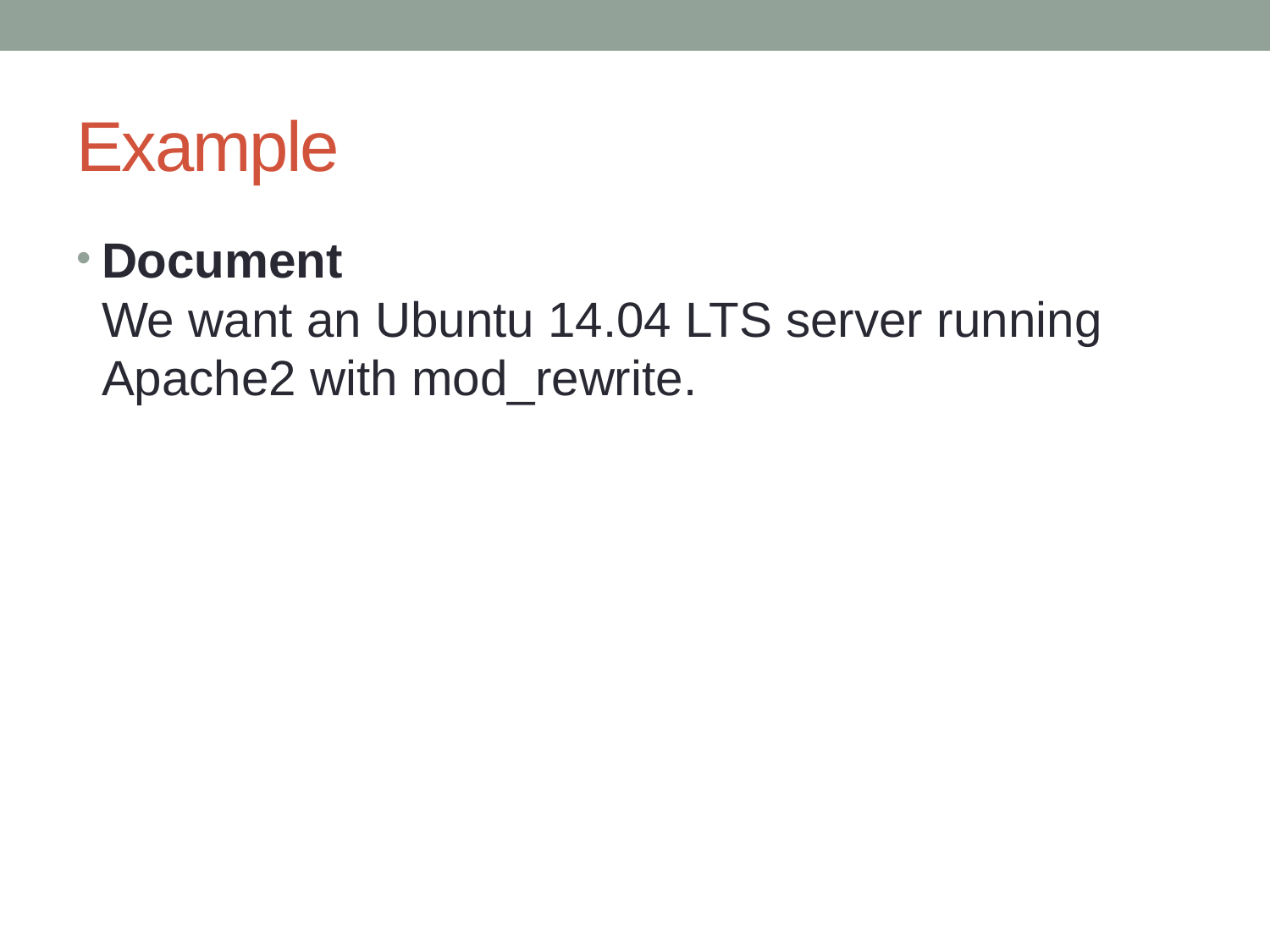

# Example
Document
We want an Ubuntu 14.04 LTS server running Apache2 with mod_rewrite.